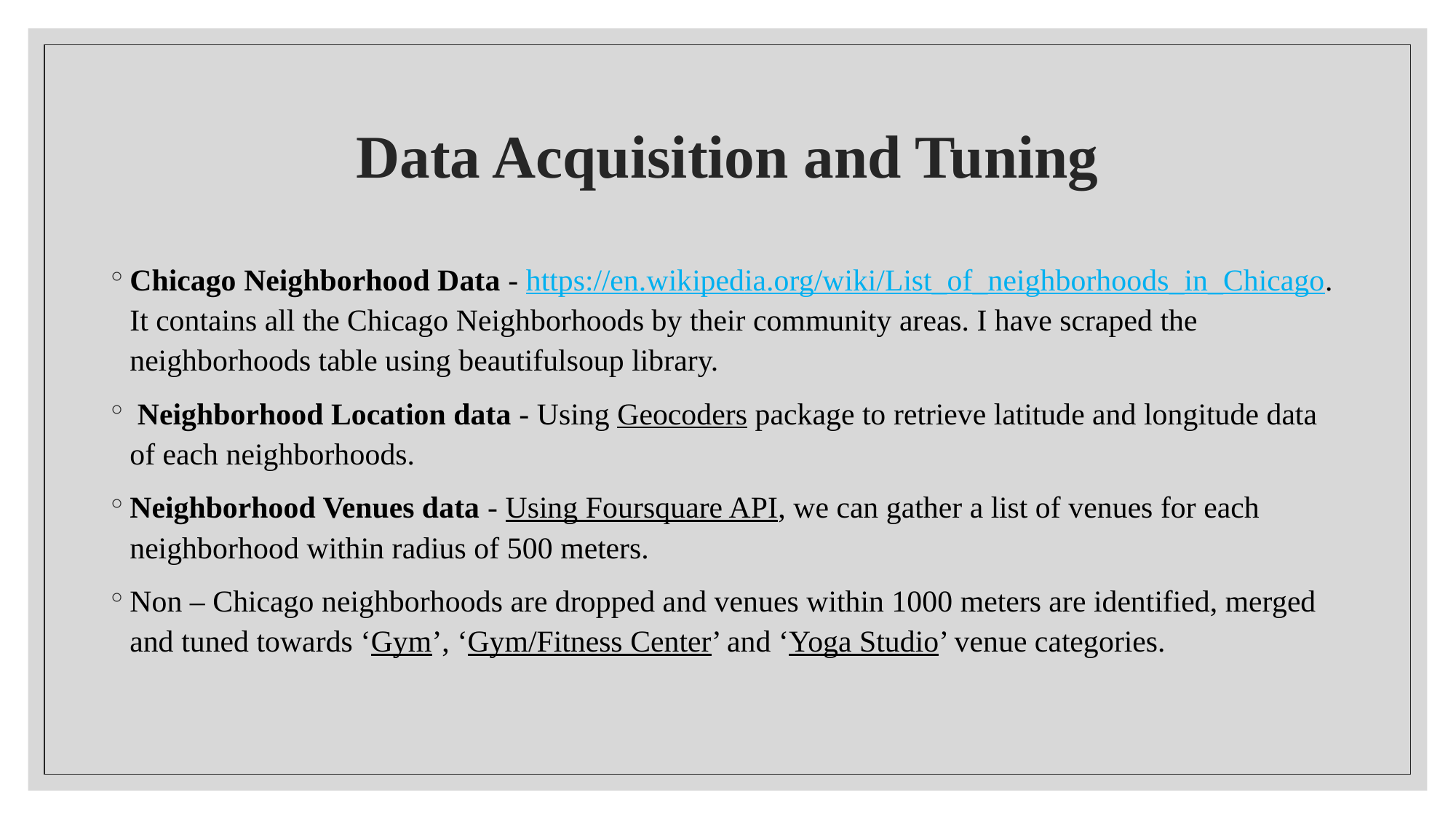

# Data Acquisition and Tuning
Chicago Neighborhood Data - https://en.wikipedia.org/wiki/List_of_neighborhoods_in_Chicago. It contains all the Chicago Neighborhoods by their community areas. I have scraped the neighborhoods table using beautifulsoup library.
 Neighborhood Location data - Using Geocoders package to retrieve latitude and longitude data of each neighborhoods.
Neighborhood Venues data - Using Foursquare API, we can gather a list of venues for each neighborhood within radius of 500 meters.
Non – Chicago neighborhoods are dropped and venues within 1000 meters are identified, merged and tuned towards ‘Gym’, ‘Gym/Fitness Center’ and ‘Yoga Studio’ venue categories.